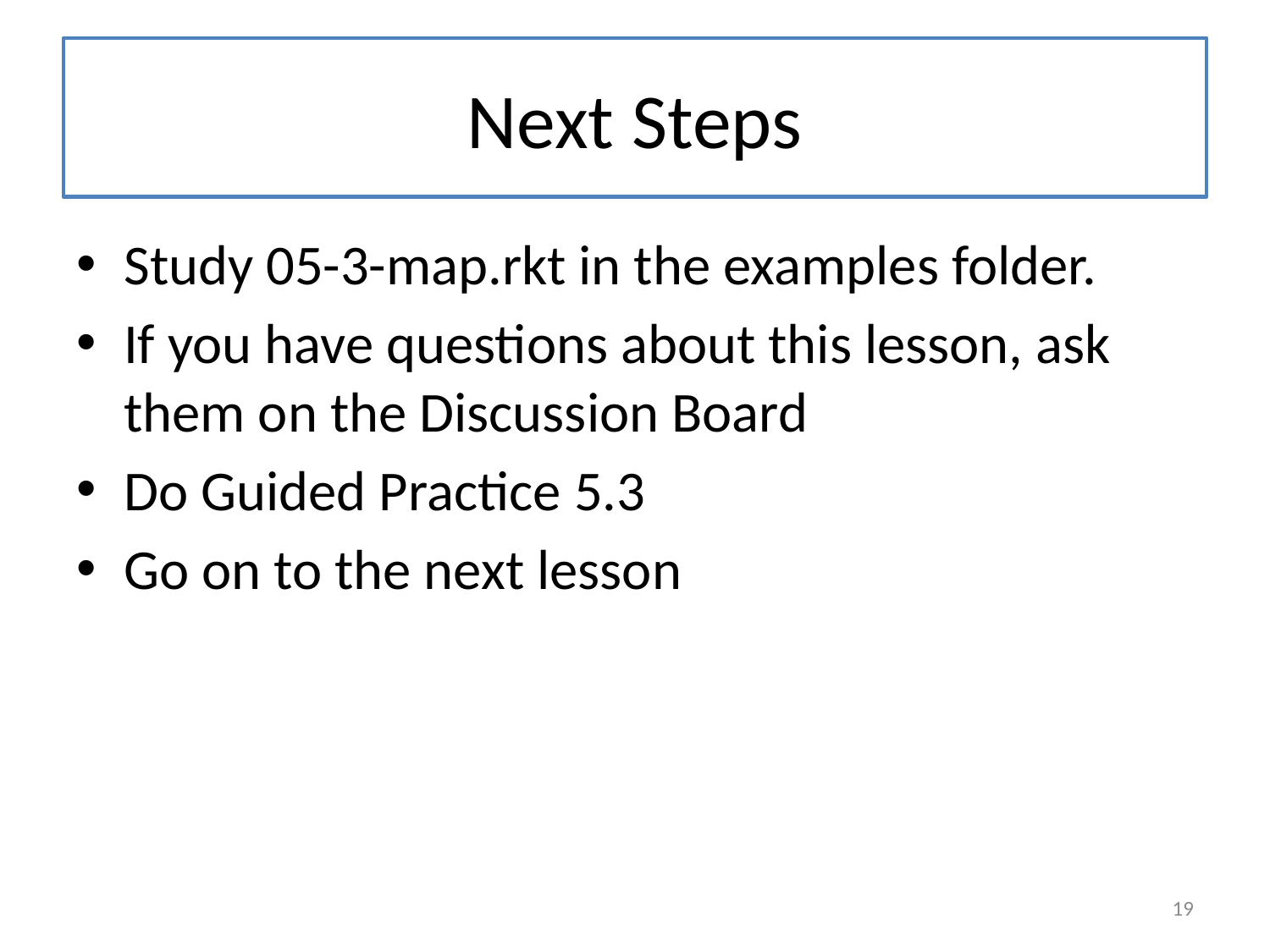

# Next Steps
Study 05-3-map.rkt in the examples folder.
If you have questions about this lesson, ask them on the Discussion Board
Do Guided Practice 5.3
Go on to the next lesson
19